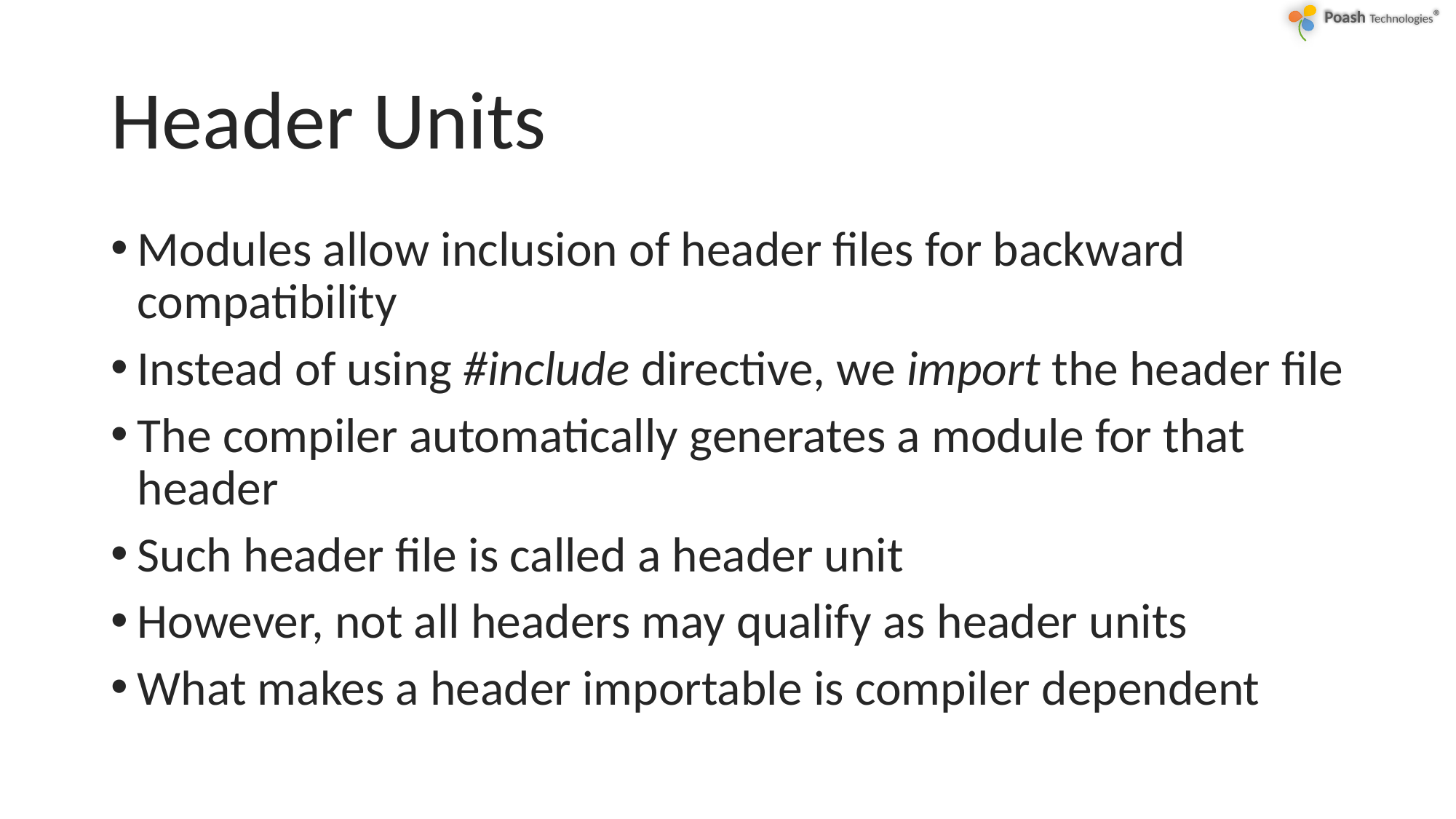

# Header Units
Modules allow inclusion of header files for backward compatibility
Instead of using #include directive, we import the header file
The compiler automatically generates a module for that header
Such header file is called a header unit
However, not all headers may qualify as header units
What makes a header importable is compiler dependent